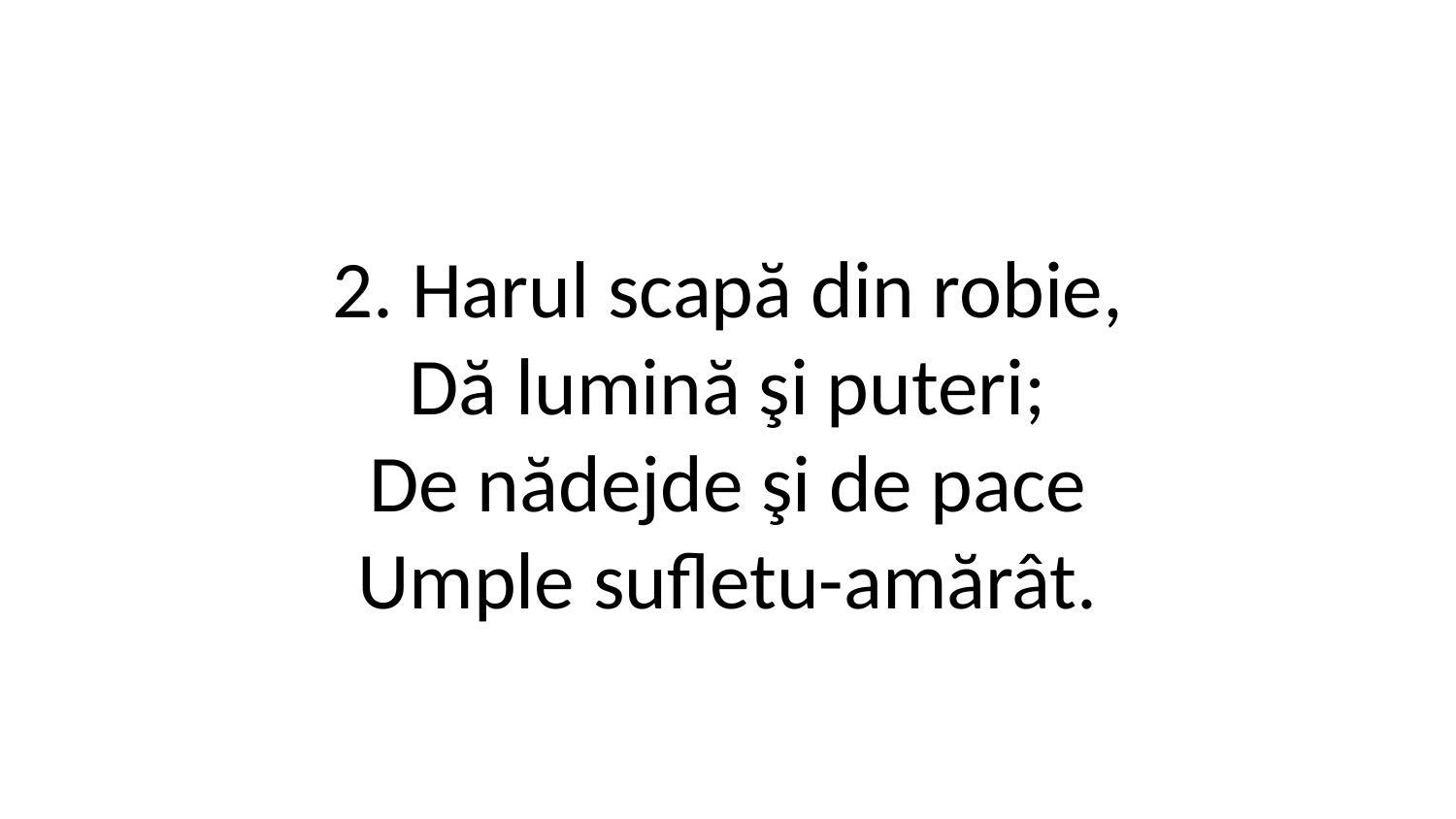

2. Harul scapă din robie,
Dă lumină şi puteri;
De nădejde şi de pace
Umple sufletu-amărât.